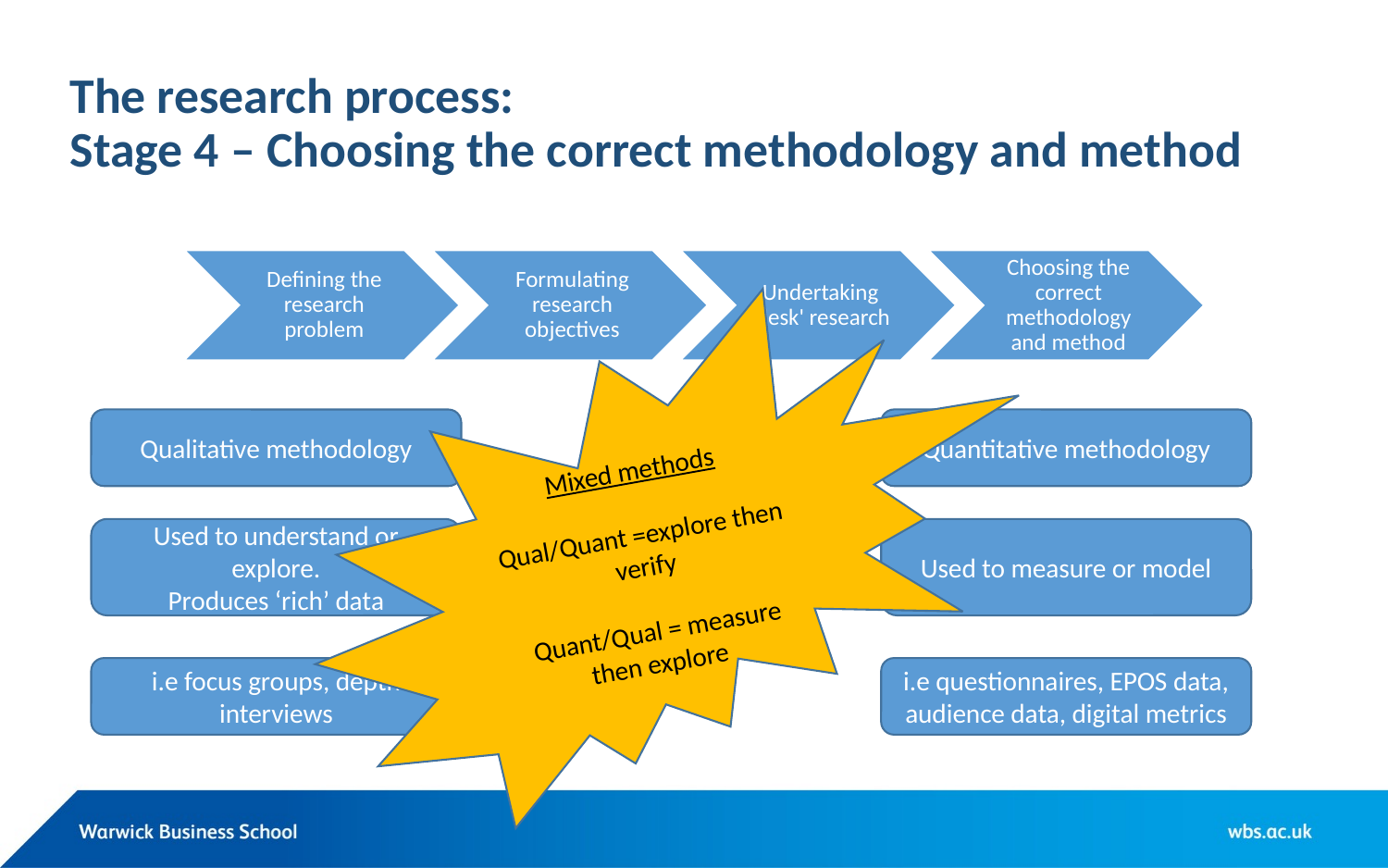

# The research process: Stage 4 – Choosing the correct methodology and method
Defining the research problem
Formulating research objectives
Undertaking 'desk' research
Choosing the correct methodology and method
Mixed methods

Qual/Quant =explore then verify

Quant/Qual = measure then explore
Qualitative methodology
Quantitative methodology
Used to understand or explore.
Produces ‘rich’ data
Used to measure or model
i.e focus groups, depth interviews
i.e questionnaires, EPOS data, audience data, digital metrics